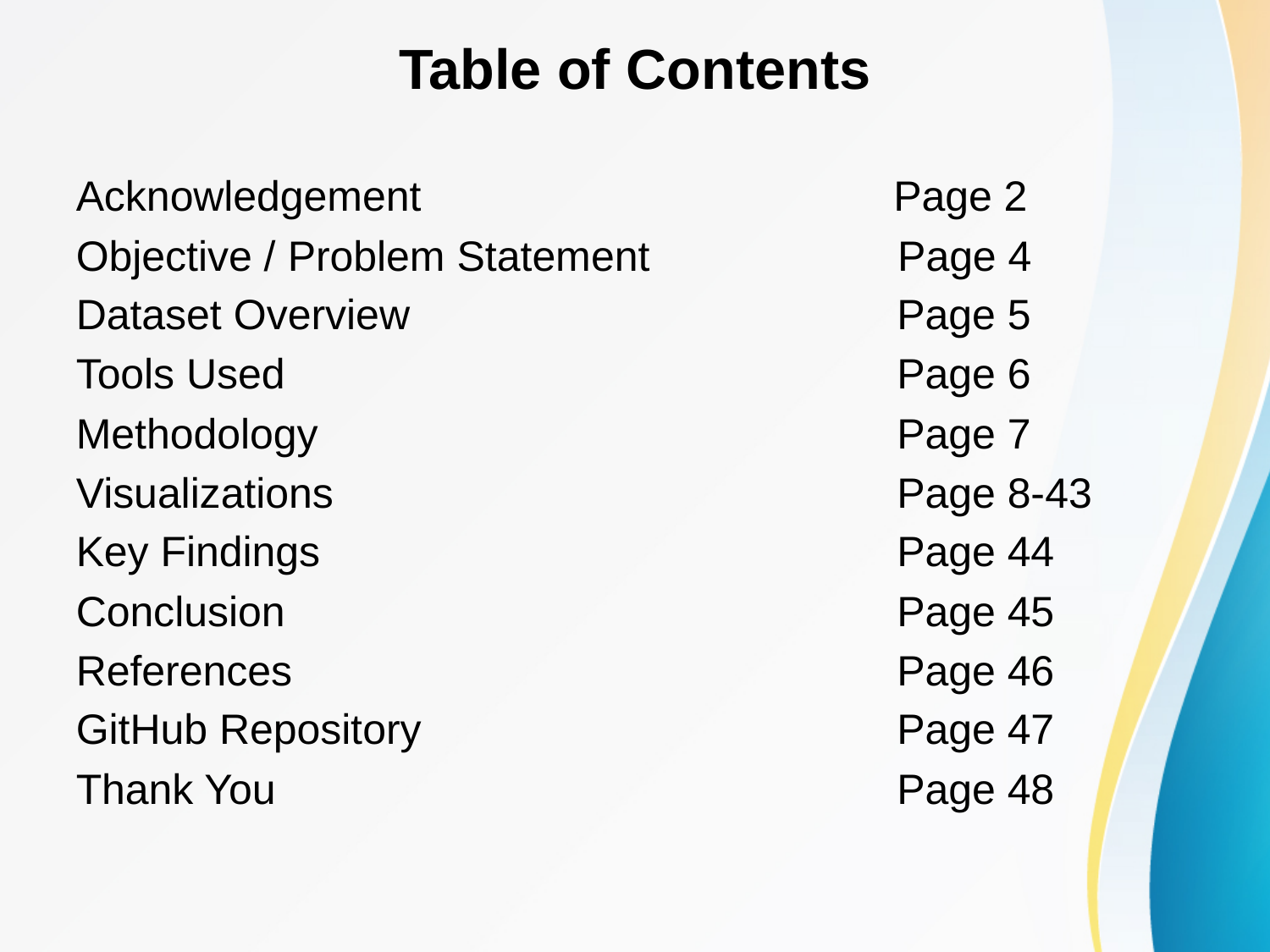

# Table of Contents
Acknowledgement                                        Page 2
Objective / Problem Statement                     Page 4
Dataset Overview       		    	     Page 5
Tools Used  				    	     Page 6
Methodology 			    	     Page 7
Visualizations 			    	     Page 8-43
Key Findings                                     	     Page 44
Conclusion  				    	     Page 45
References  				    	     Page 46
GitHub Repository  		               	     Page 47
Thank You				   	     Page 48